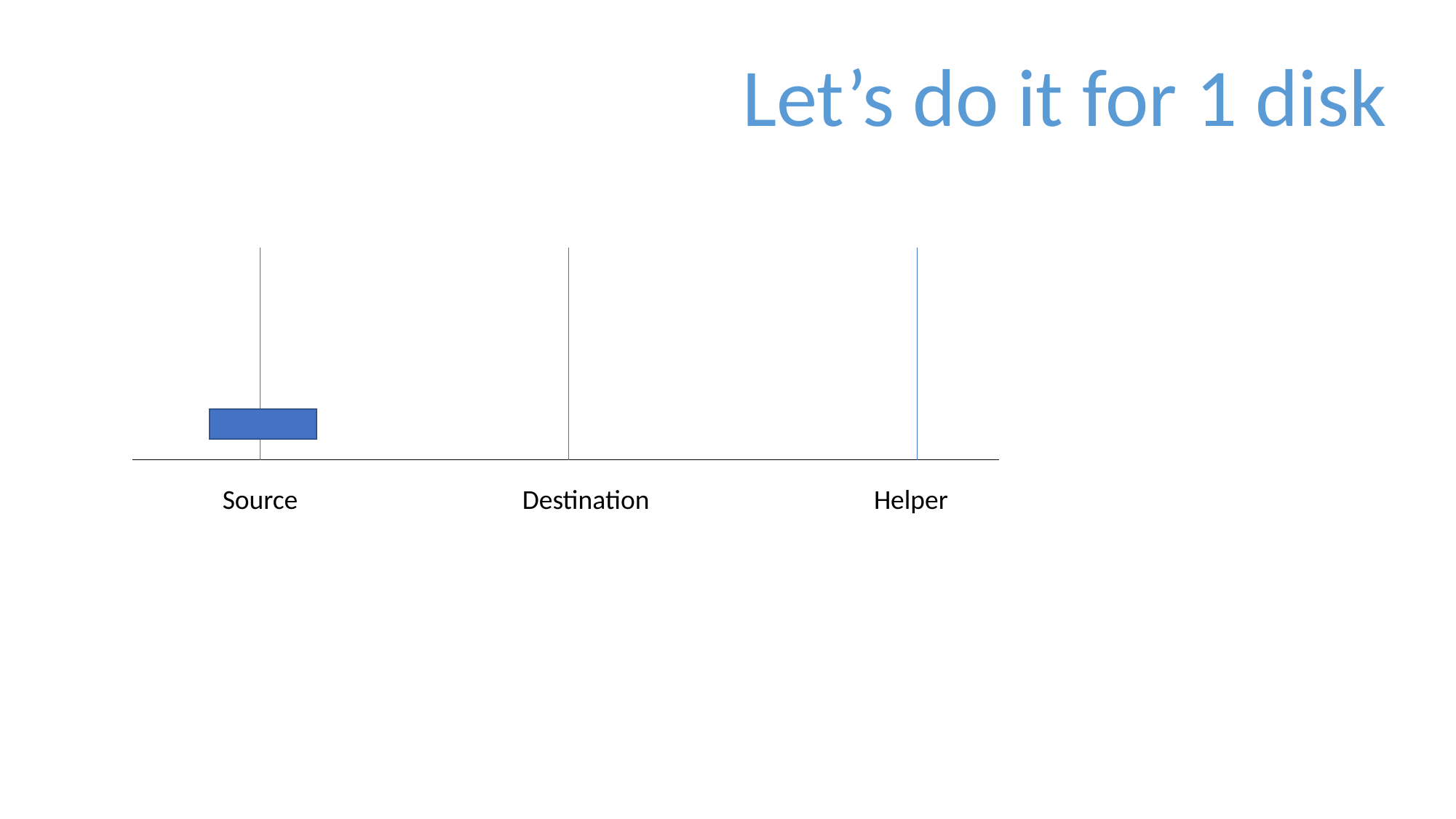

Let’s do it for 1 disk

Source
Destination
Helper